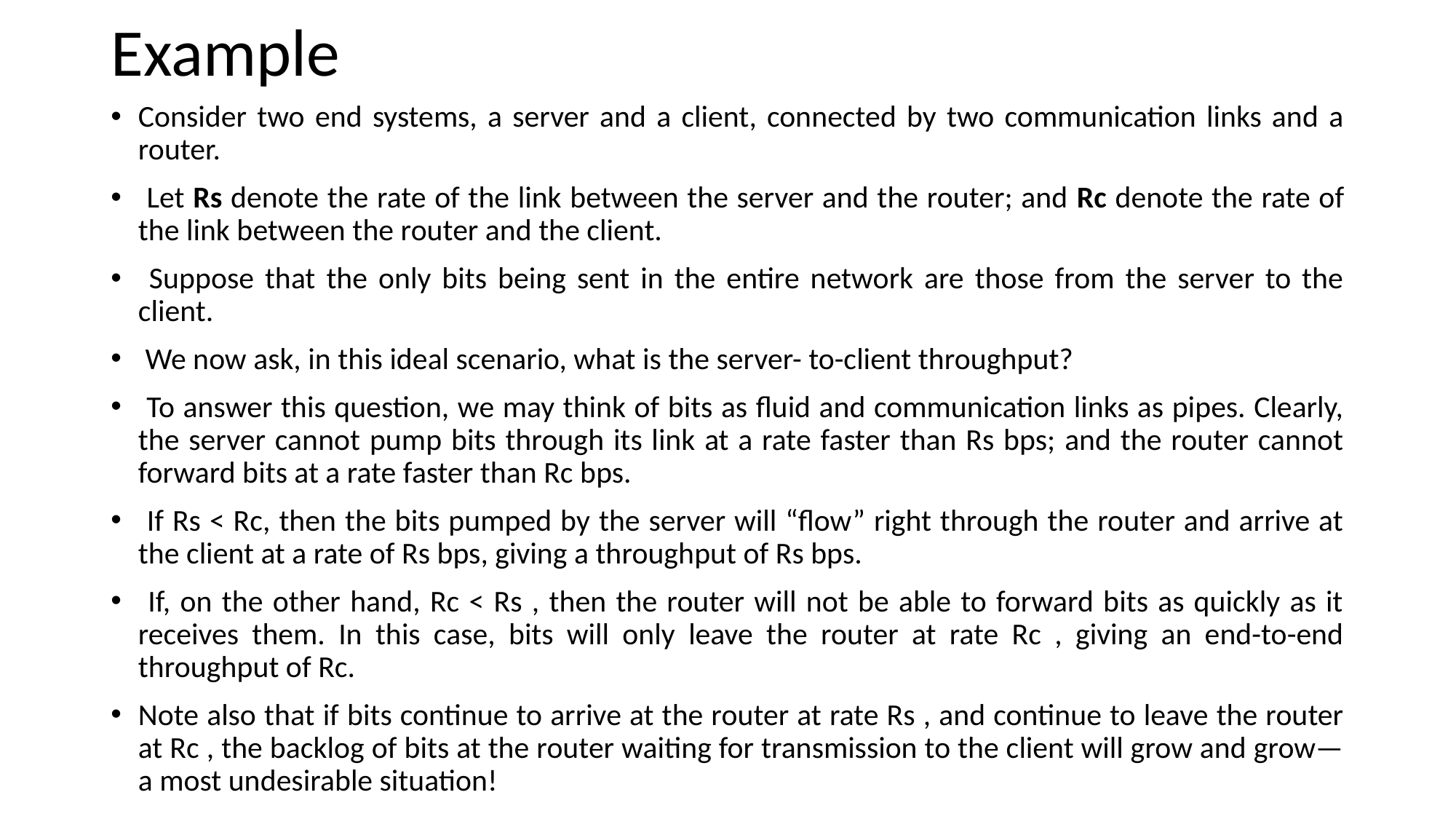

# Example
Consider two end systems, a server and a client, connected by two communication links and a router.
 Let Rs denote the rate of the link between the server and the router; and Rc denote the rate of the link between the router and the client.
 Suppose that the only bits being sent in the entire network are those from the server to the client.
 We now ask, in this ideal scenario, what is the server- to-client throughput?
 To answer this question, we may think of bits as fluid and communication links as pipes. Clearly, the server cannot pump bits through its link at a rate faster than Rs bps; and the router cannot forward bits at a rate faster than Rc bps.
 If Rs < Rc, then the bits pumped by the server will “flow” right through the router and arrive at the client at a rate of Rs bps, giving a throughput of Rs bps.
 If, on the other hand, Rc < Rs , then the router will not be able to forward bits as quickly as it receives them. In this case, bits will only leave the router at rate Rc , giving an end-to-end throughput of Rc.
Note also that if bits continue to arrive at the router at rate Rs , and continue to leave the router at Rc , the backlog of bits at the router waiting for transmission to the client will grow and grow—a most undesirable situation!